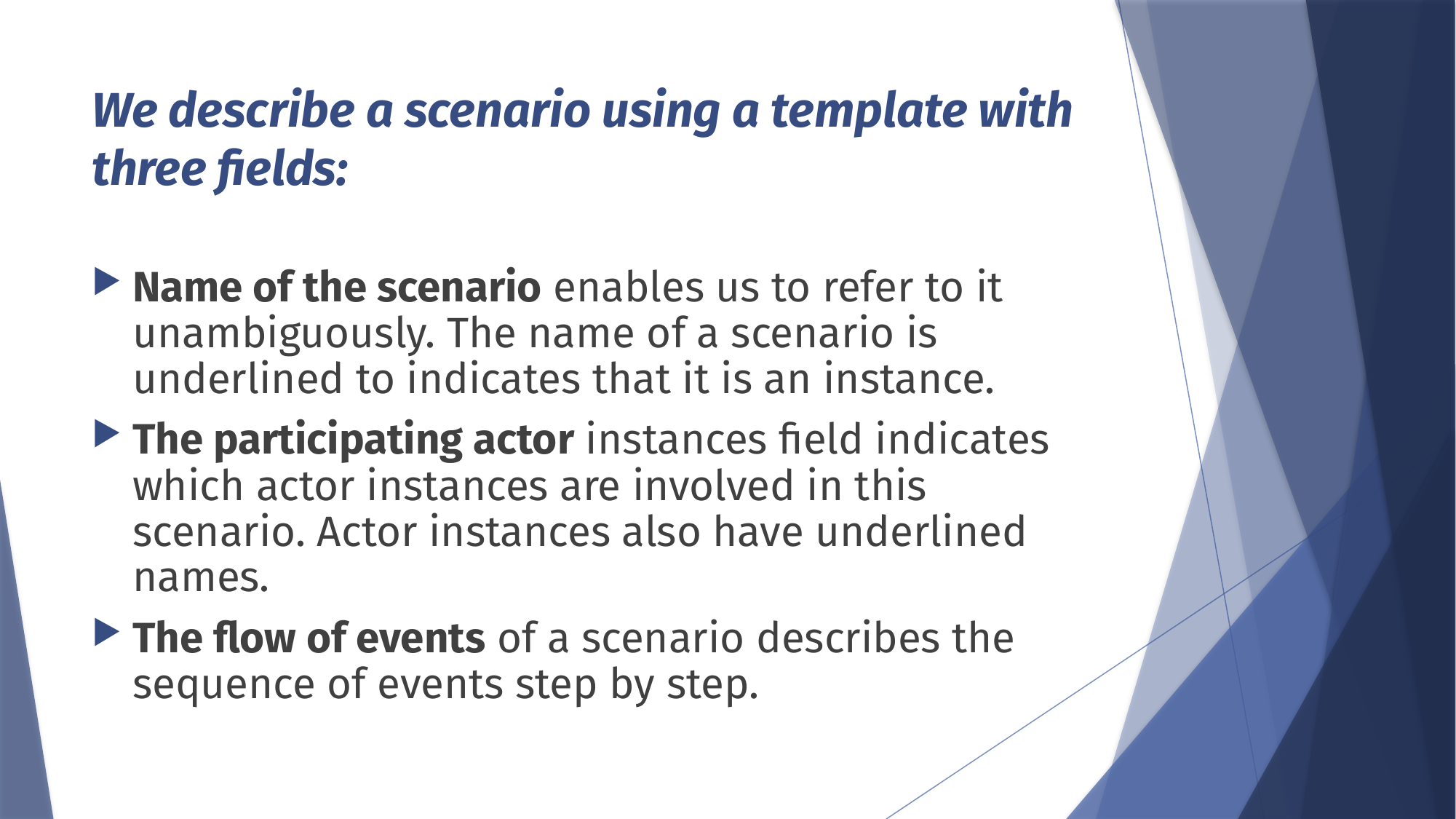

# We describe a scenario using a template with three fields:
Name of the scenario enables us to refer to it unambiguously. The name of a scenario is underlined to indicates that it is an instance.
The participating actor instances field indicates which actor instances are involved in this scenario. Actor instances also have underlined names.
The flow of events of a scenario describes the sequence of events step by step.